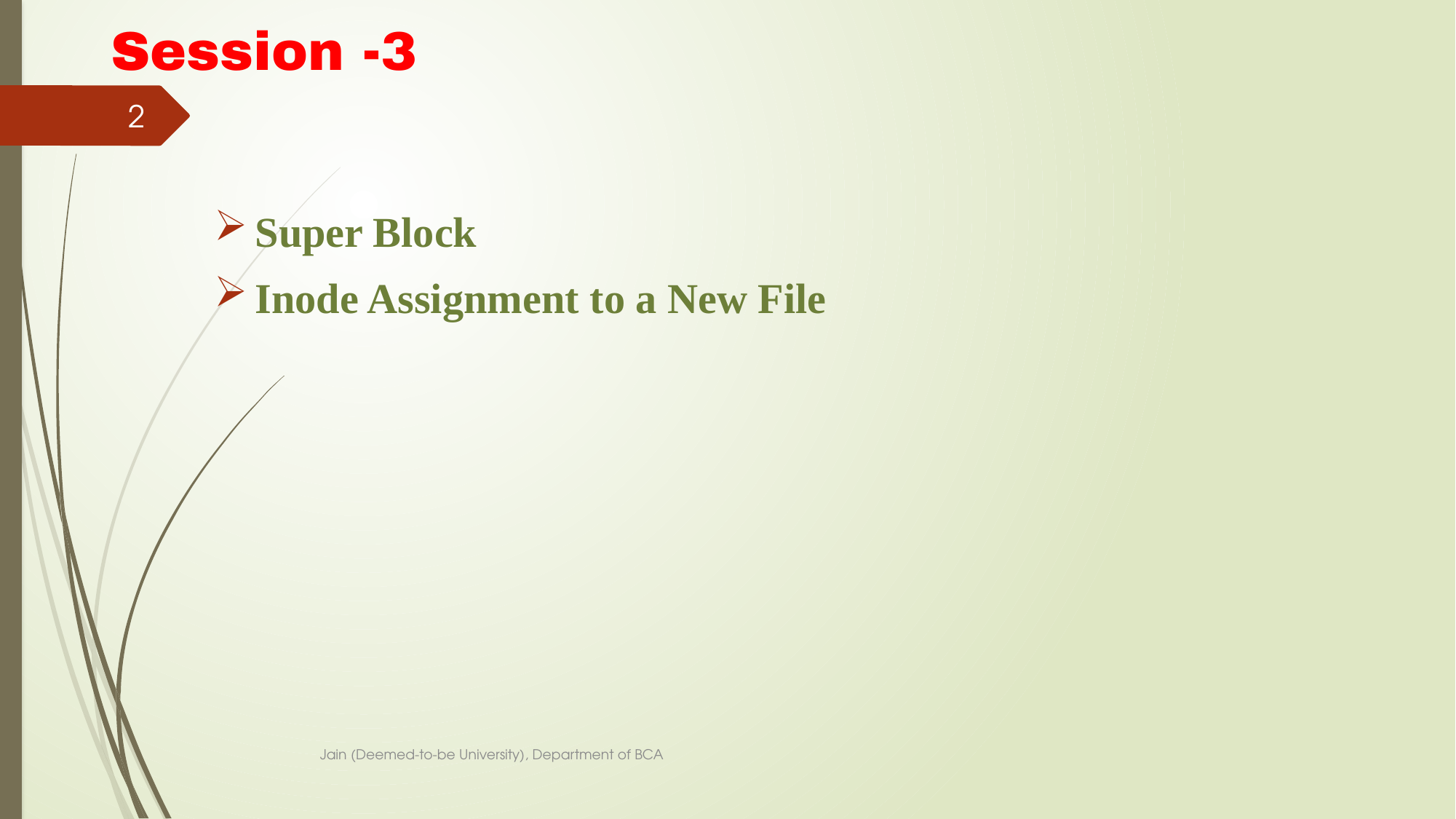

# Session -3
2

Super Block
Inode Assignment to a New File

Jain (Deemed-to-be University), Department of BCA